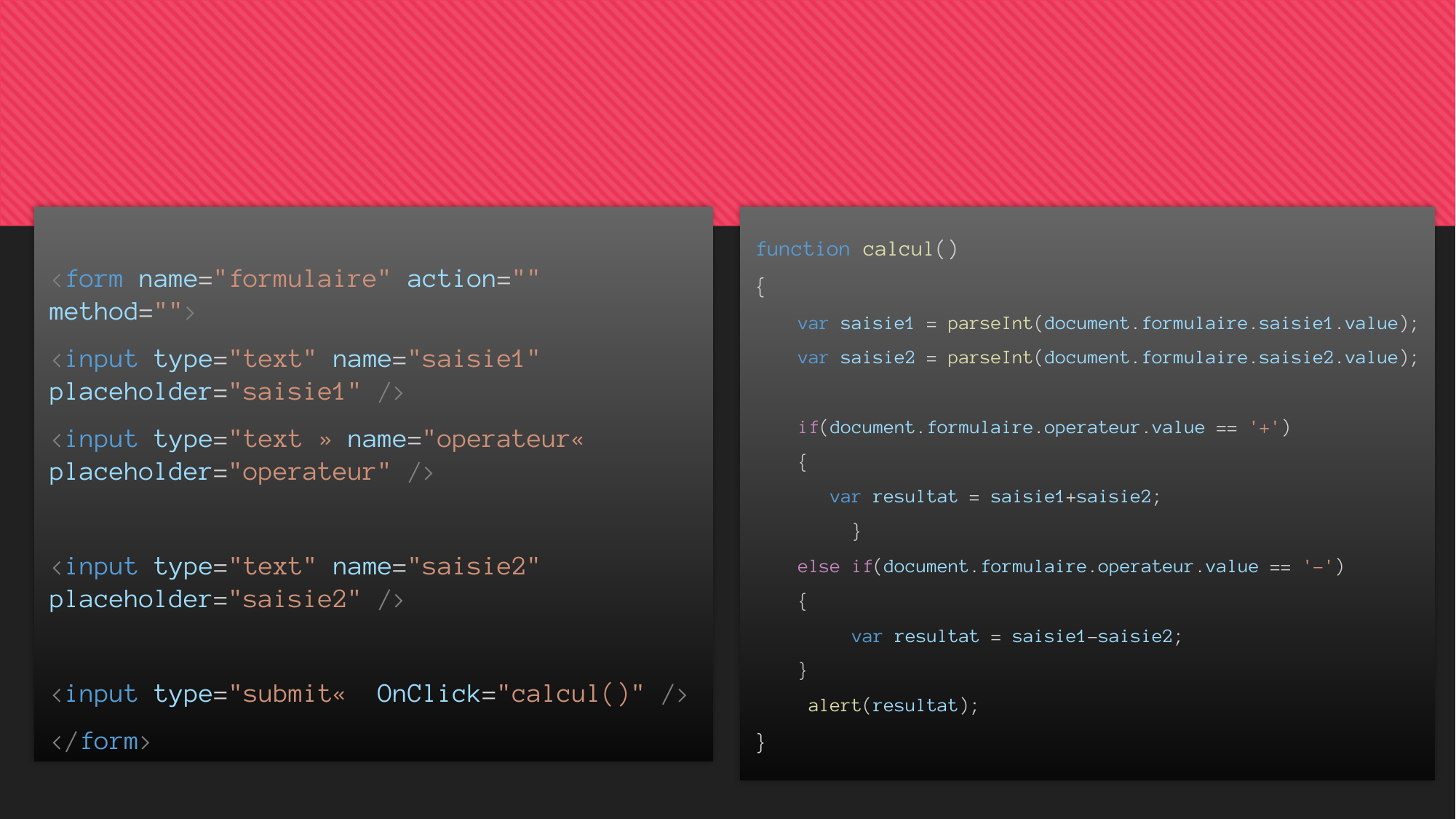

#

<form name="formulaire" action="" method="">
<input type="text" name="saisie1" placeholder="saisie1" />
<input type="text » name="operateur«  placeholder="operateur" />

<input type="text" name="saisie2" placeholder="saisie2" />

<input type="submit«  OnClick="calcul()" />
</form>

function calcul()
{
var saisie1 = parseInt(document.formulaire.saisie1.value);
var saisie2 = parseInt(document.formulaire.saisie2.value);

if(document.formulaire.operateur.value == '+')
{
   var resultat = saisie1+saisie2;
     }
else if(document.formulaire.operateur.value == '-')
{
     var resultat = saisie1-saisie2;
}
 alert(resultat);
}